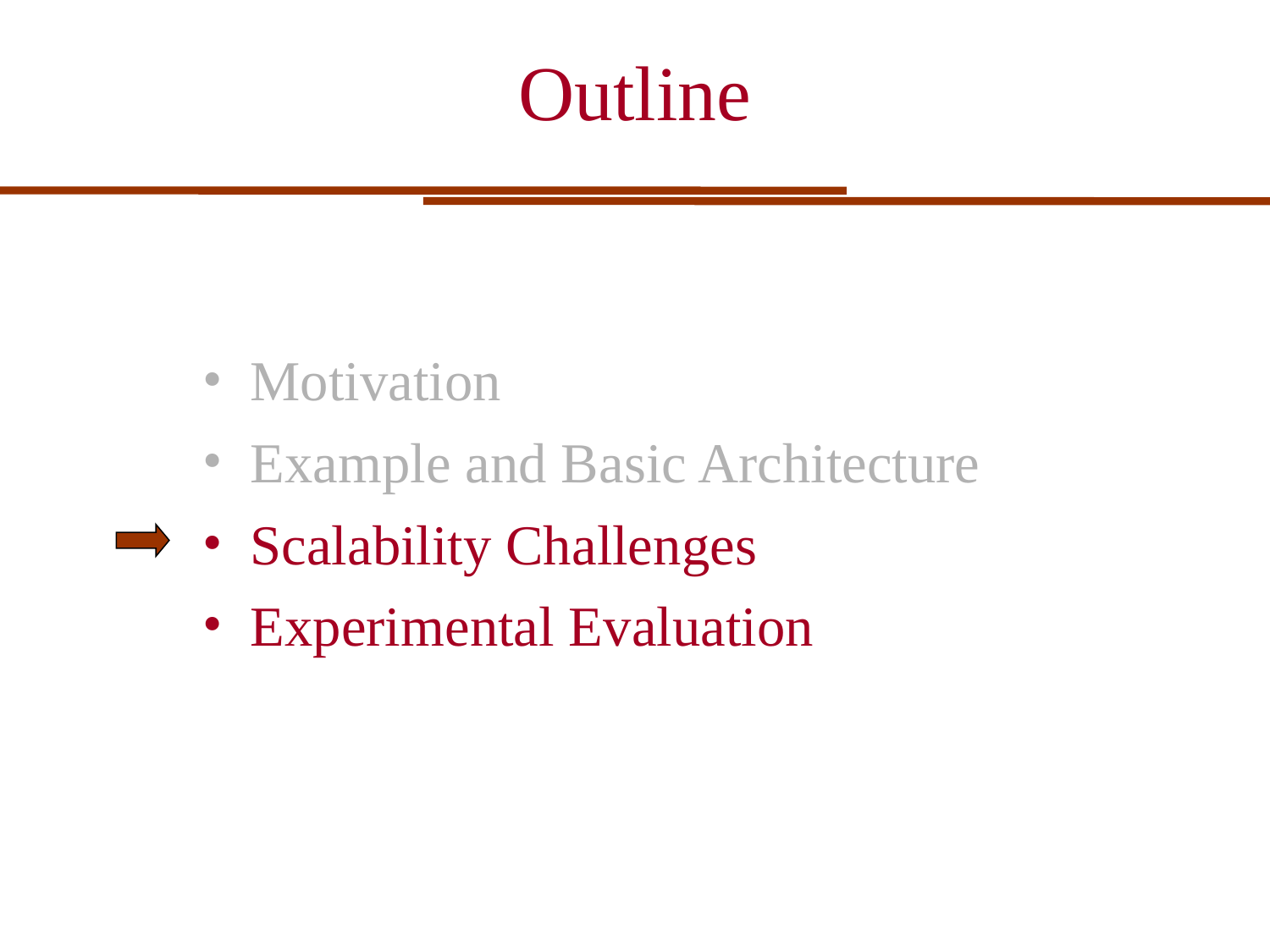

Outline
Motivation
Example and Basic Architecture
Scalability Challenges
Experimental Evaluation